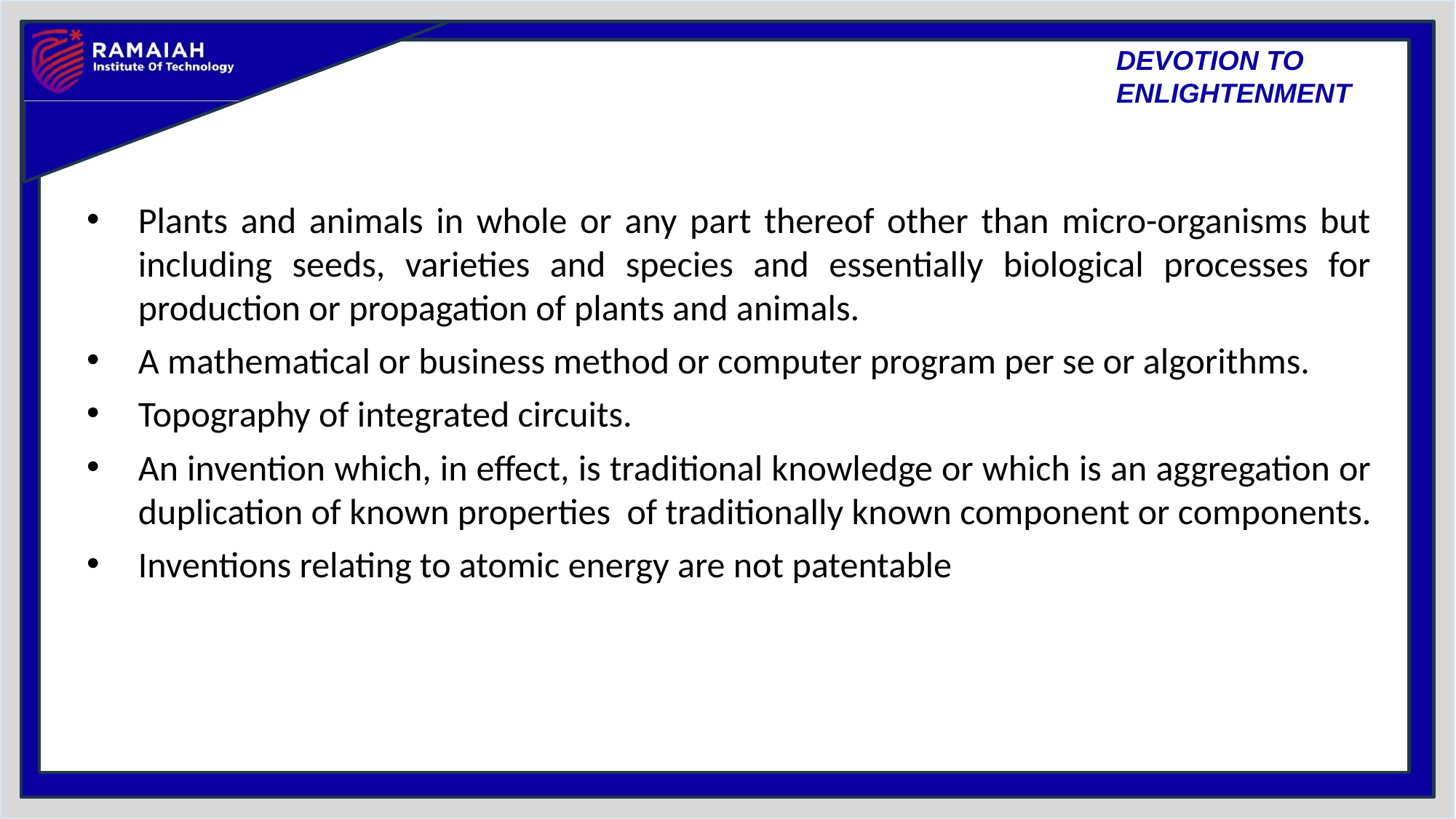

#
Plants and animals in whole or any part thereof other than micro-organisms but including seeds, varieties and species and essentially biological processes for production or propagation of plants and animals.
A mathematical or business method or computer program per se or algorithms.
Topography of integrated circuits.
An invention which, in effect, is traditional knowledge or which is an aggregation or duplication of known properties  of traditionally known component or components.
Inventions relating to atomic energy are not patentable